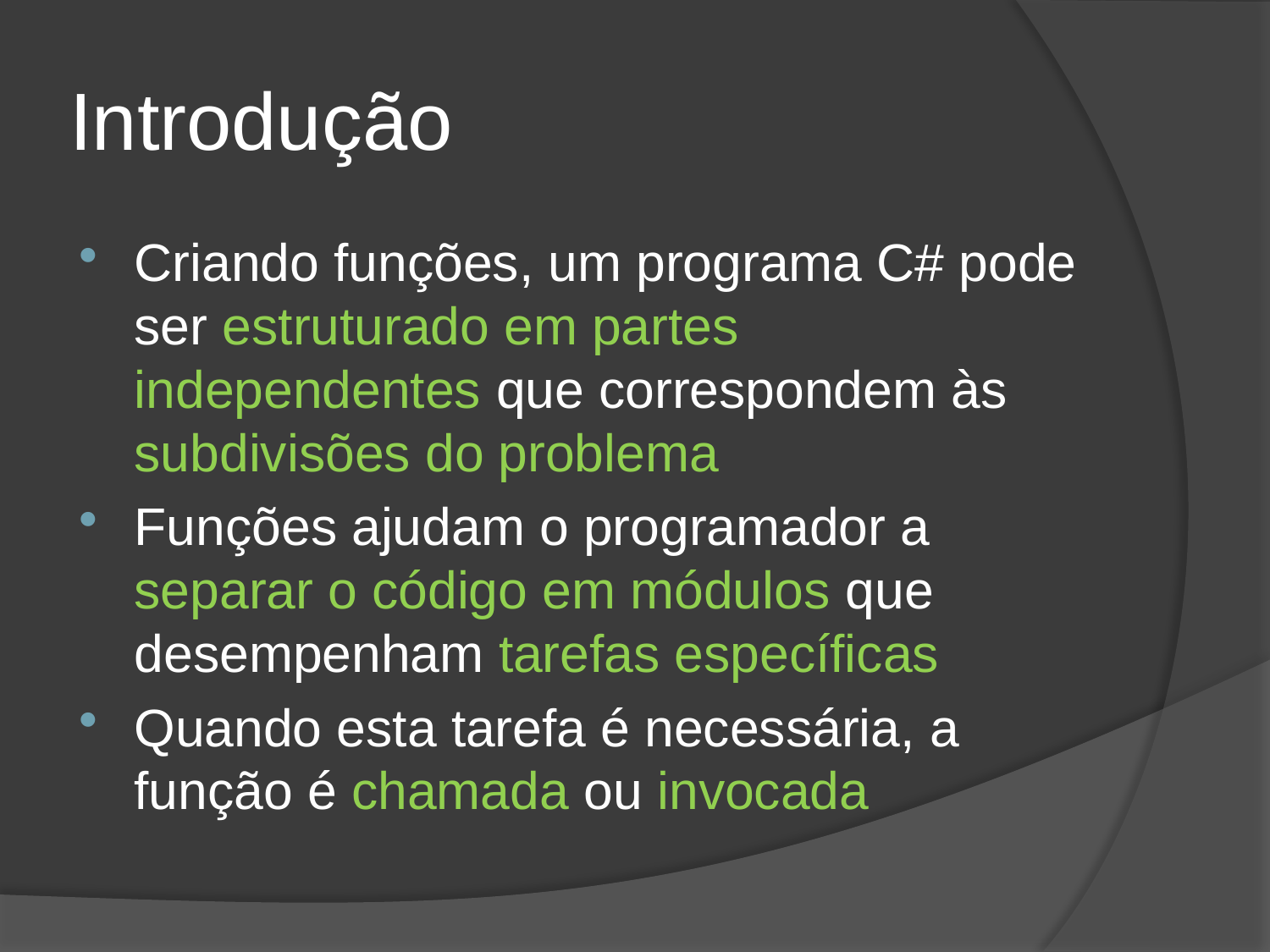

# Introdução
Criando funções, um programa C# pode ser estruturado em partes independentes que correspondem às subdivisões do problema
Funções ajudam o programador a separar o código em módulos que desempenham tarefas específicas
Quando esta tarefa é necessária, a função é chamada ou invocada